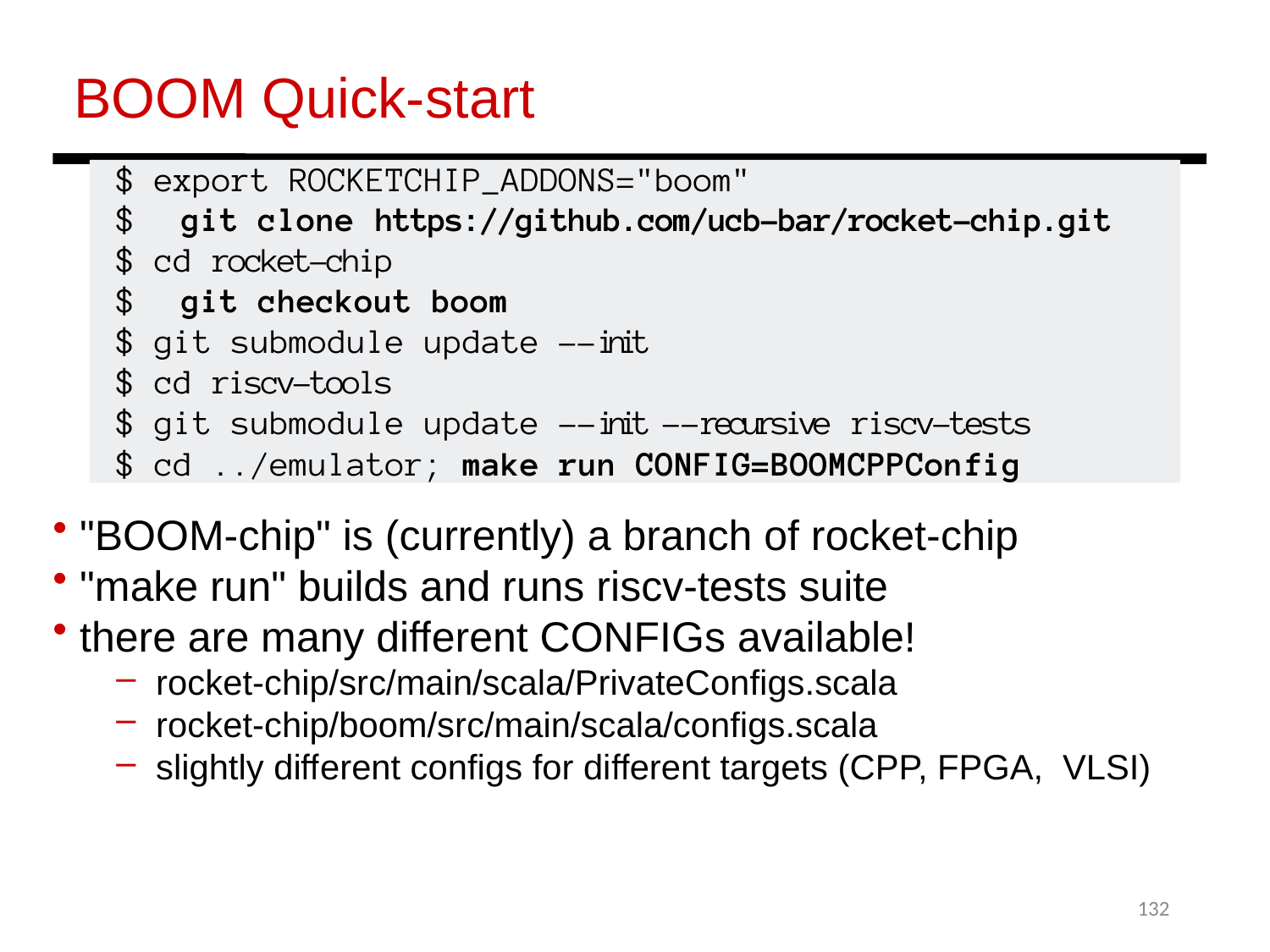

BOOM Quick-­start

$ export ROCKETCHIP_ADDONS="boom"
$	git clone https://github.com/ucb-bar/rocket-chip.git
$ cd rocket-chip
$	git checkout boom
$ git submodule update --init
$ cd riscv-tools
$ git submodule update --init --recursive riscv-tests
$ cd ../emulator; make run CONFIG=BOOMCPPConfig
 "BOOM-­chip" is (currently) a branch of rocket-­chip
 "make run" builds and runs riscv-tests suite
 there are many diﬀerent CONFIGs available!
rocket-­chip/src/main/scala/PrivateConﬁgs.scala
rocket-­chip/boom/src/main/scala/conﬁgs.scala
slightly diﬀerent conﬁgs for diﬀerent targets (CPP, FPGA,  VLSI)
132